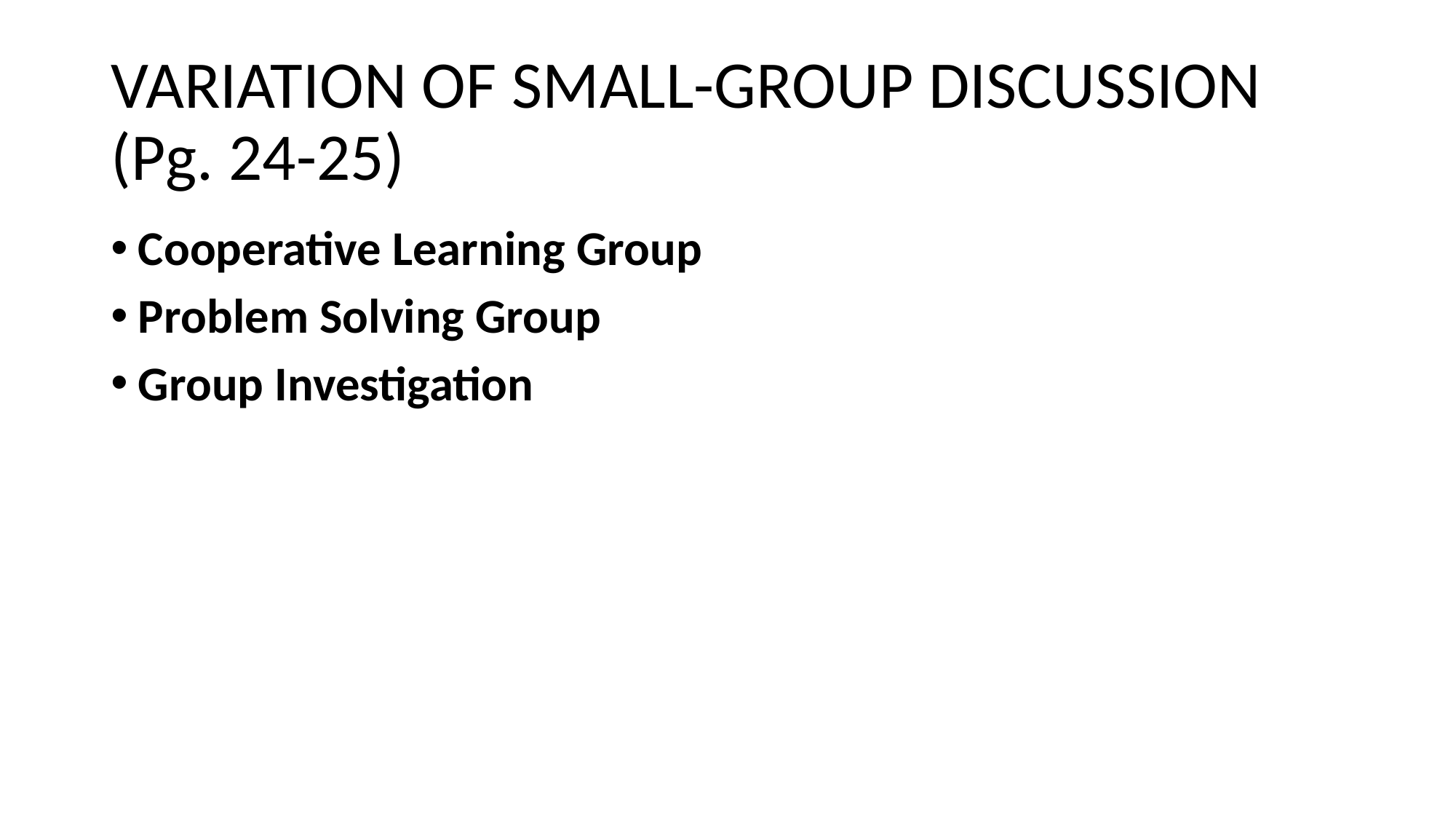

# VARIATION OF SMALL-GROUP DISCUSSION (Pg. 24-25)
Cooperative Learning Group
Problem Solving Group
Group Investigation